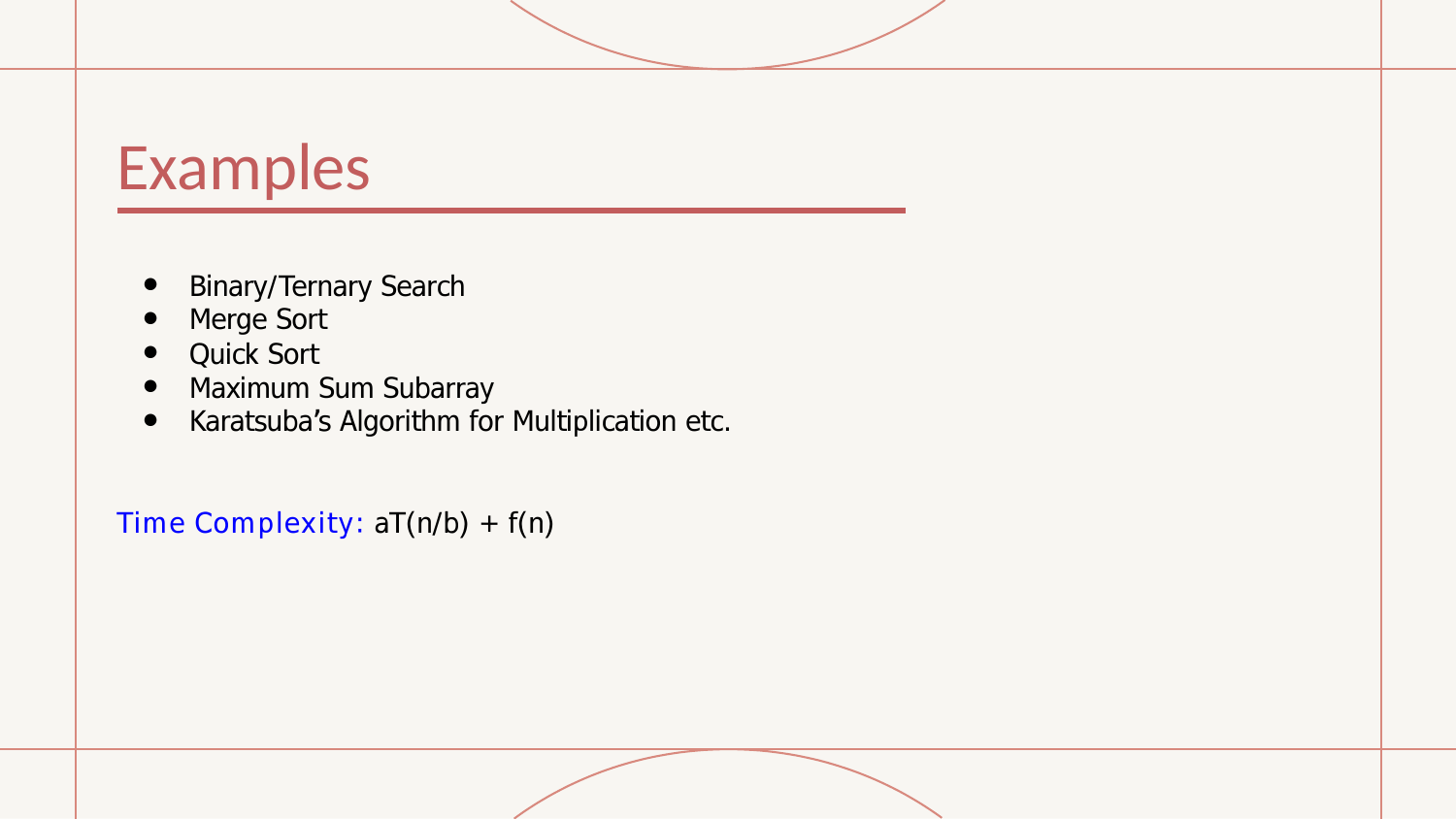

# Examples
Binary/Ternary Search
Merge Sort
Quick Sort
Maximum Sum Subarray
Karatsuba’s Algorithm for Multiplication etc.

Time Complexity: aT(n/b) + f(n)